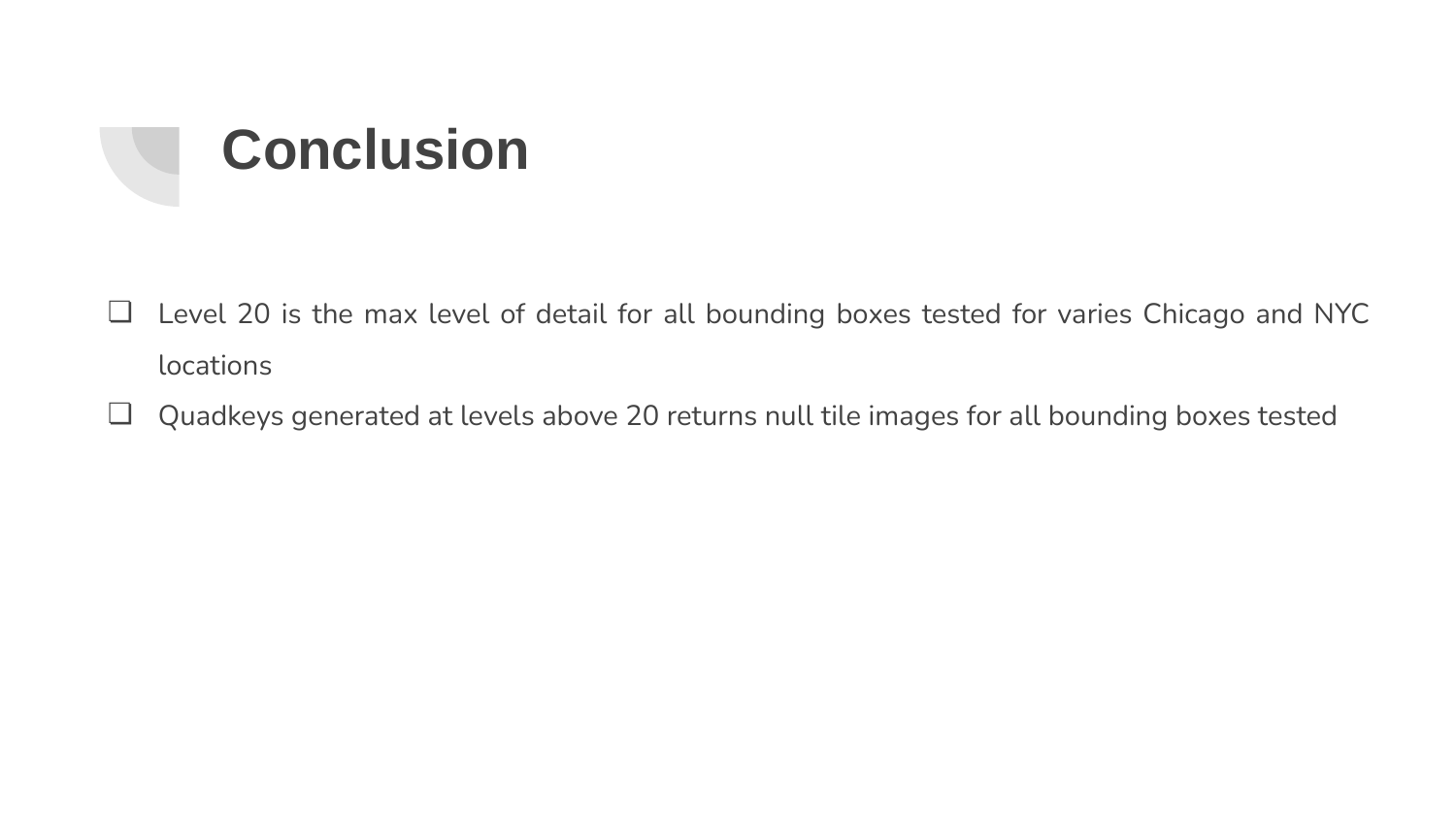

# Conclusion

Level 20 is the max level of detail for all bounding boxes tested for varies Chicago and NYC locations
Quadkeys generated at levels above 20 returns null tile images for all bounding boxes tested